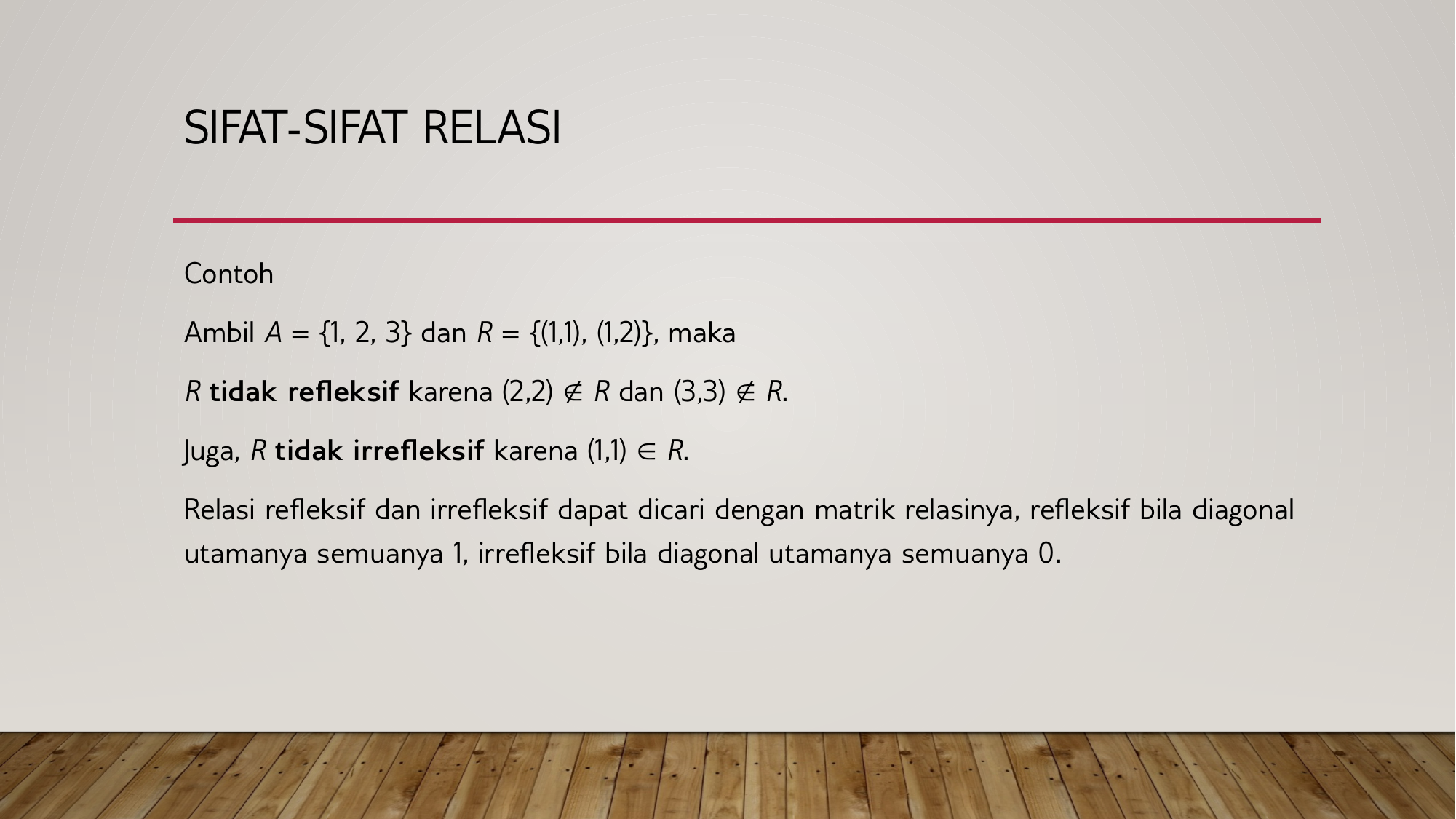

# Sifat-sifat Relasi
Contoh
Ambil A = {1, 2, 3} dan R = {(1,1), (1,2)}, maka
R tidak refleksif karena (2,2) ∉ R dan (3,3) ∉ R.
Juga, R tidak irrefleksif karena (1,1) ∈ R.
Relasi refleksif dan irrefleksif dapat dicari dengan matrik relasinya, refleksif bila diagonal utamanya semuanya 1, irrefleksif bila diagonal utamanya semuanya 0.